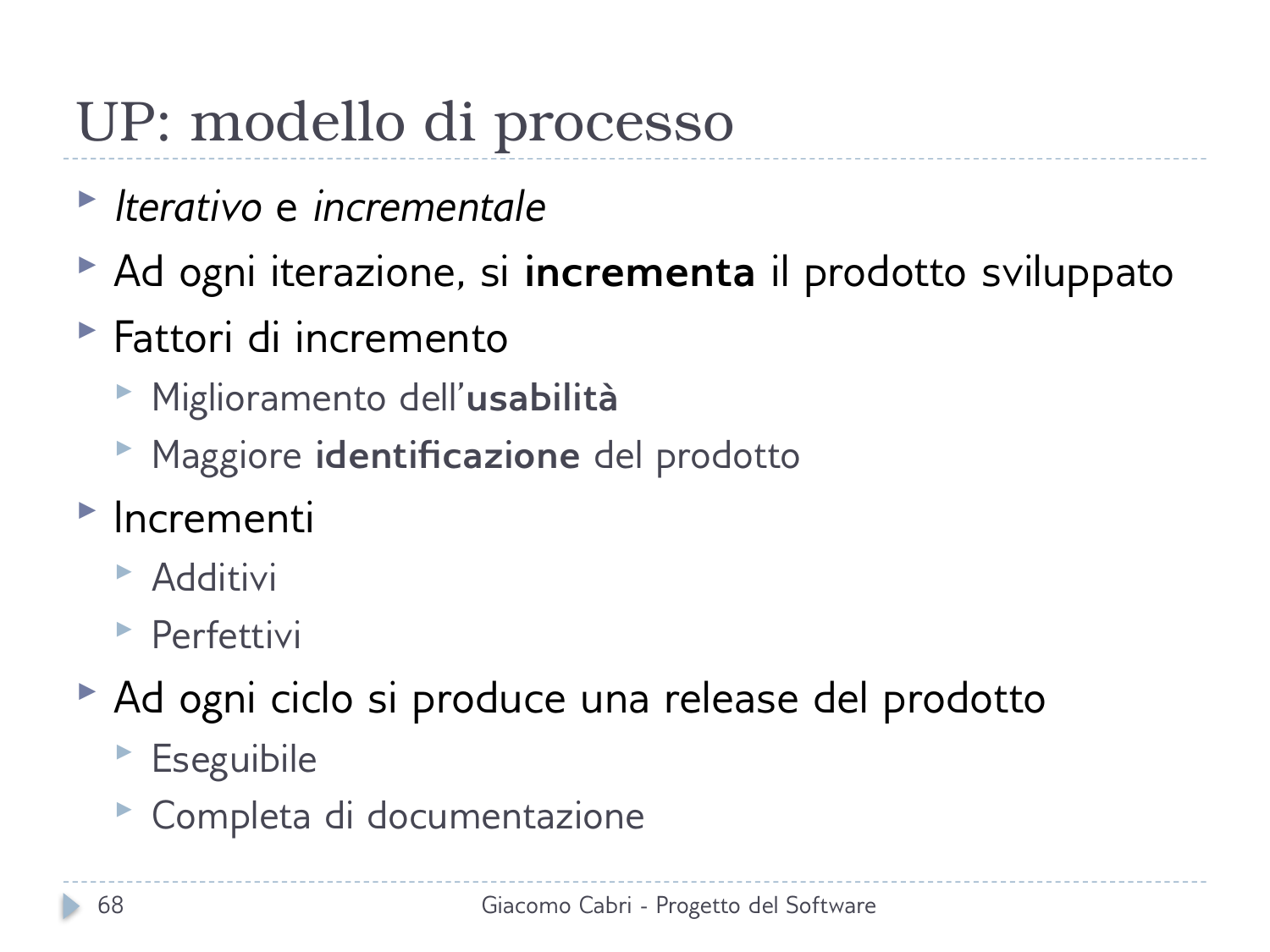

# UP: modello di processo
Iterativo e incrementale
Ad ogni iterazione, si incrementa il prodotto sviluppato
Fattori di incremento
Miglioramento dell’usabilità
Maggiore identificazione del prodotto
Incrementi
Additivi
Perfettivi
Ad ogni ciclo si produce una release del prodotto
Eseguibile
Completa di documentazione

68
Giacomo Cabri - Progetto del Software